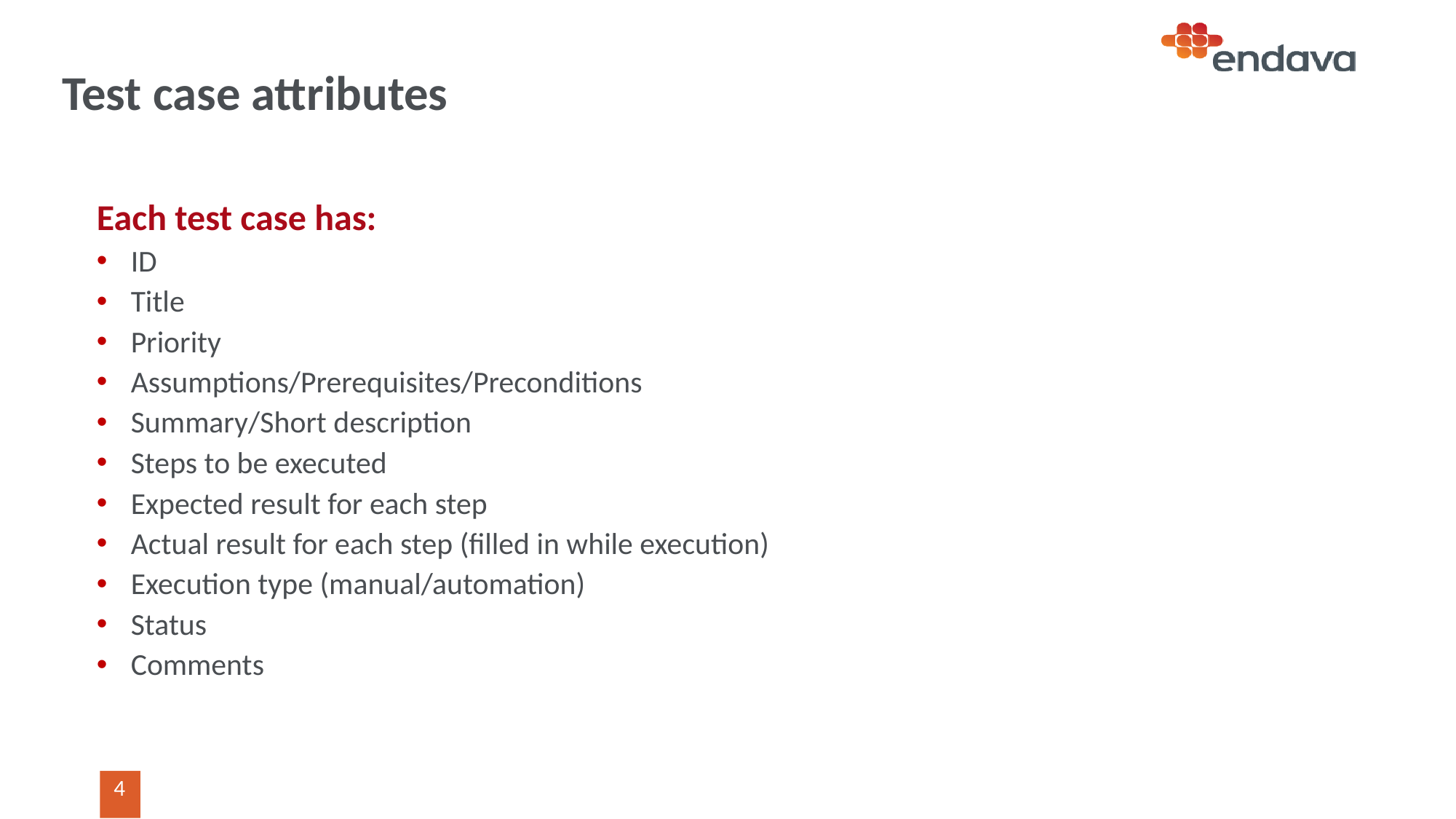

# Test case attributes
Each test case has:
ID
Title
Priority
Assumptions/Prerequisites/Preconditions
Summary/Short description
Steps to be executed
Expected result for each step
Actual result for each step (filled in while execution)
Execution type (manual/automation)
Status
Comments